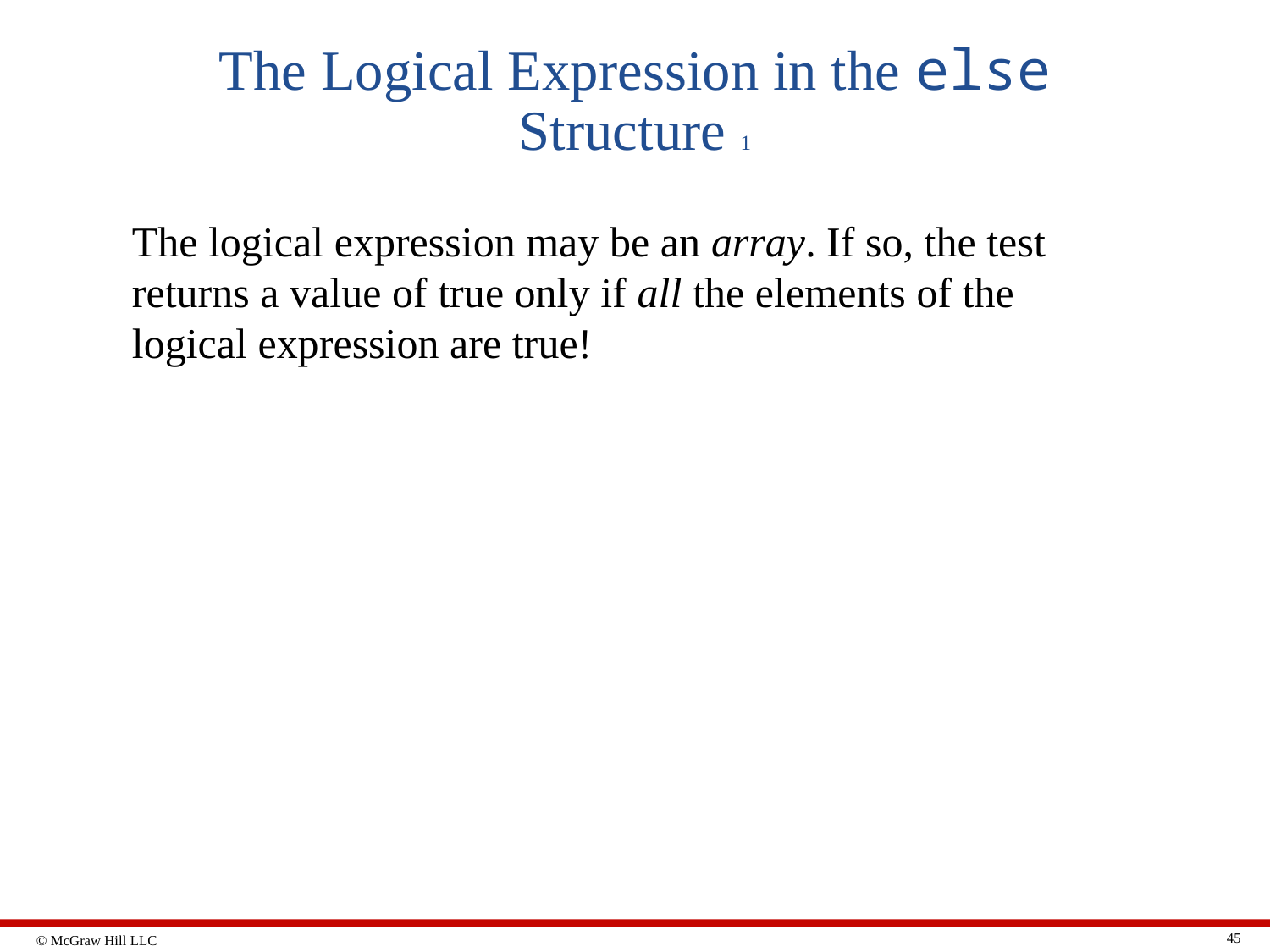

# The Logical Expression in the else Structure 1
The logical expression may be an array. If so, the test returns a value of true only if all the elements of the logical expression are true!
45